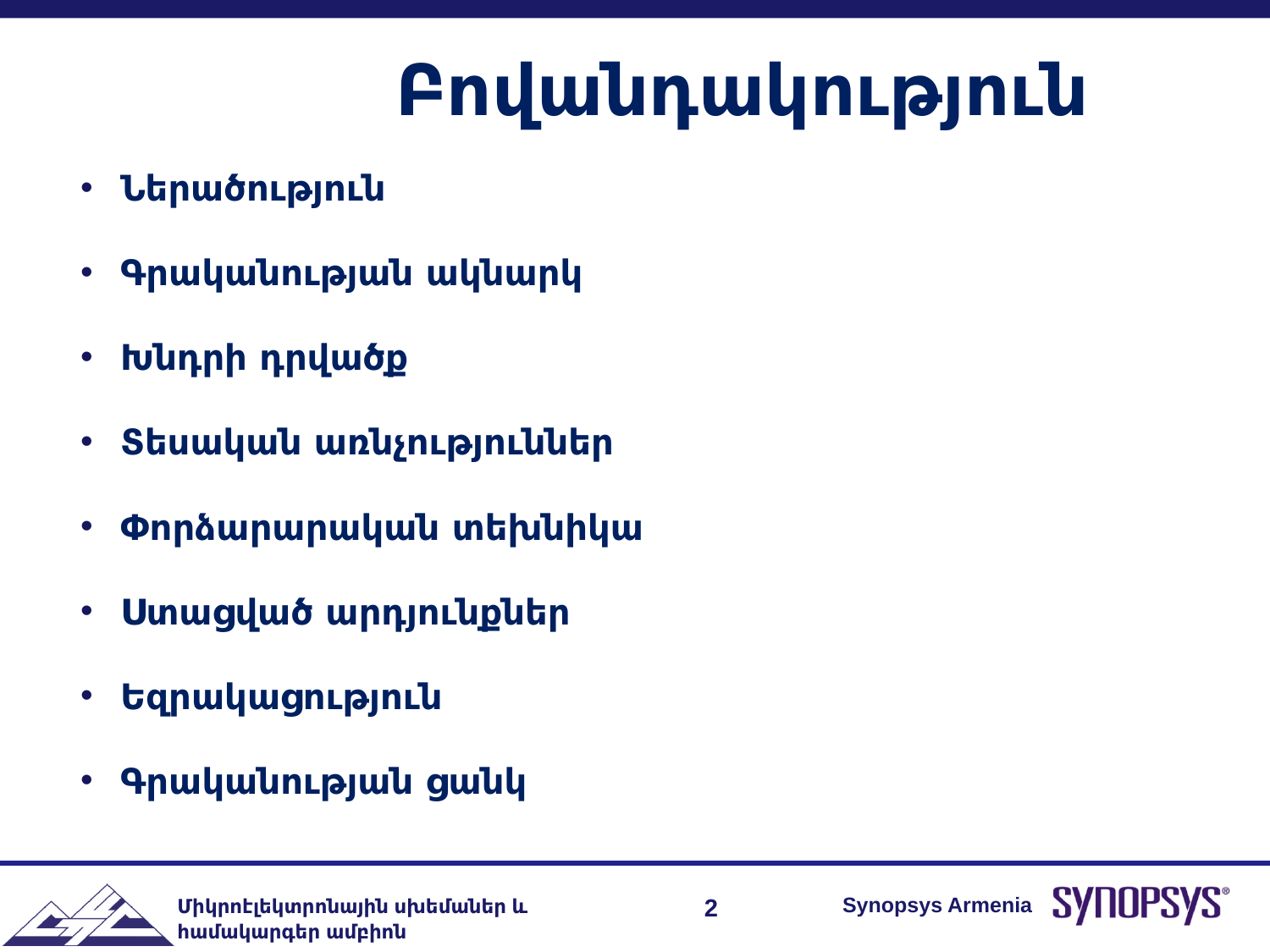

Բովանդակություն
Ներածություն
Գրականության ակնարկ
Խնդրի դրվածք
Տեսական առնչություններ
Փորձարարական տեխնիկա
Ստացված արդյունքներ
Եզրակացություն
Գրականության ցանկ